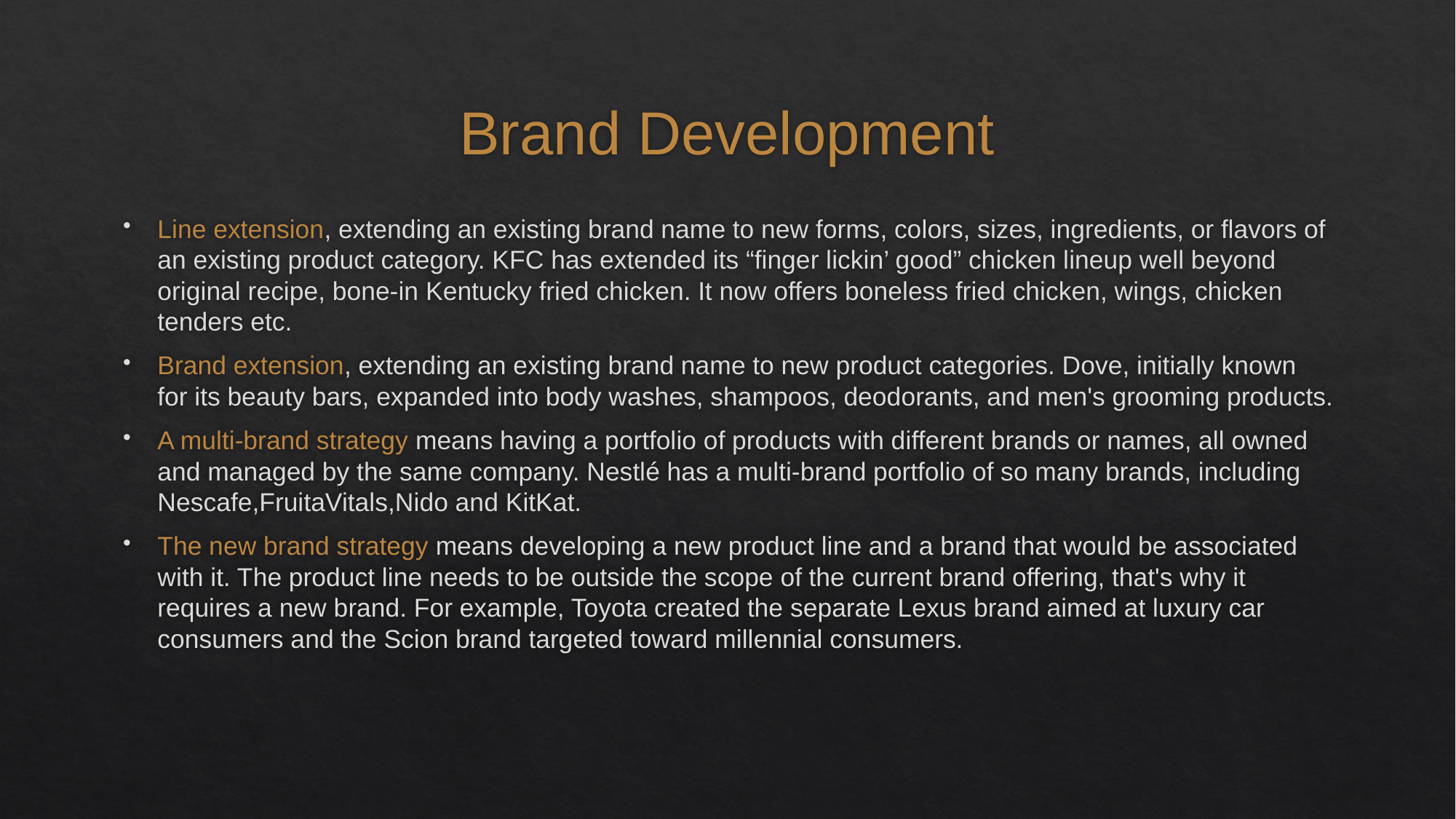

# Brand Development
Line extension, extending an existing brand name to new forms, colors, sizes, ingredients, or flavors of an existing product category. KFC has extended its “finger lickin’ good” chicken lineup well beyond original recipe, bone-in Kentucky fried chicken. It now offers boneless fried chicken, wings, chicken tenders etc.
Brand extension, extending an existing brand name to new product categories. Dove, initially known for its beauty bars, expanded into body washes, shampoos, deodorants, and men's grooming products.
A multi-brand strategy means having a portfolio of products with different brands or names, all owned and managed by the same company. Nestlé has a multi-brand portfolio of so many brands, including Nescafe,FruitaVitals,Nido and KitKat.
The new brand strategy means developing a new product line and a brand that would be associated with it. The product line needs to be outside the scope of the current brand offering, that's why it requires a new brand. For example, Toyota created the separate Lexus brand aimed at luxury car consumers and the Scion brand targeted toward millennial consumers.